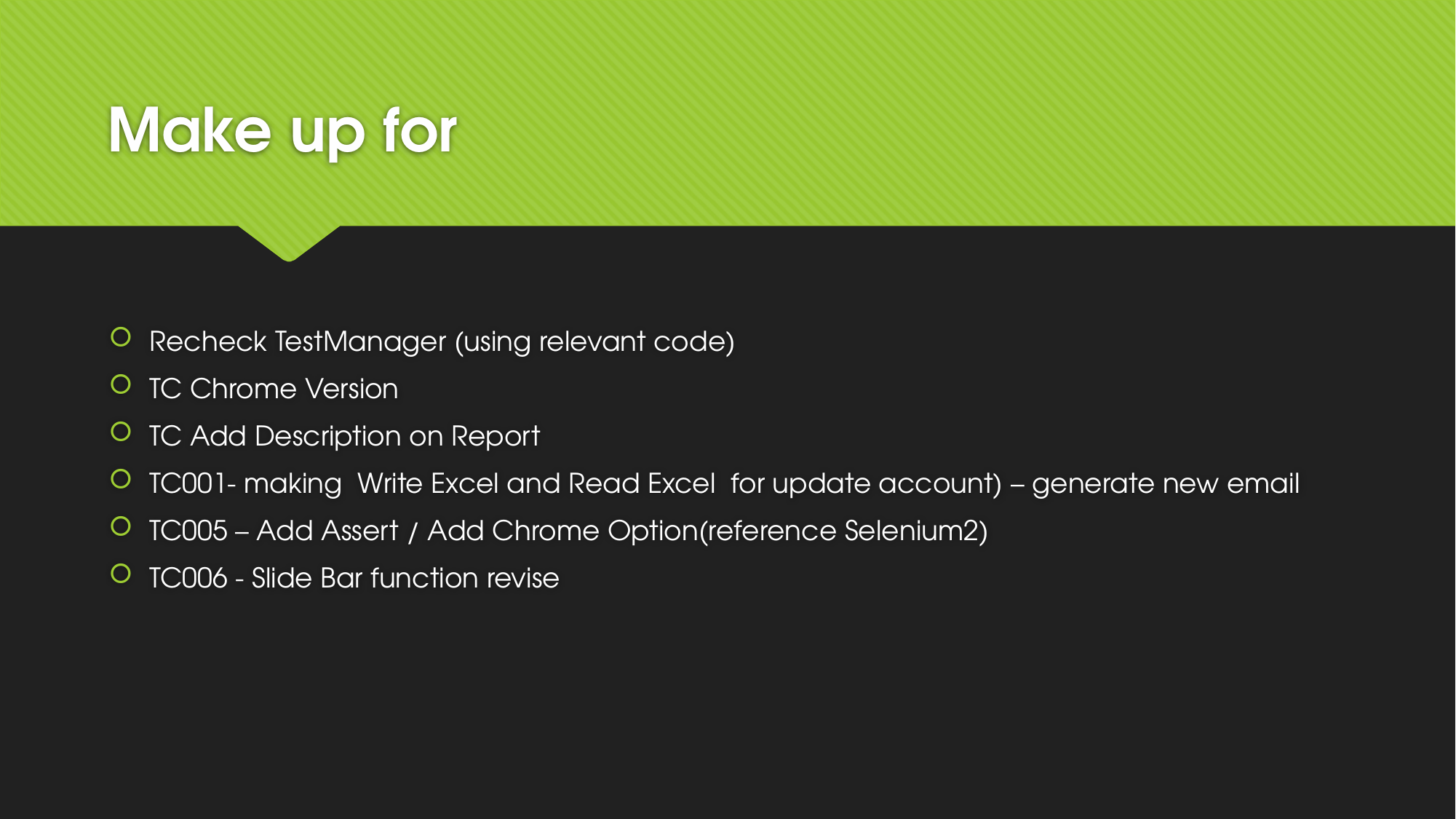

# Make up for
Recheck TestManager (using relevant code)
TC Chrome Version
TC Add Description on Report
TC001- making  Write Excel and Read Excel  for update account) – generate new email
TC005 – Add Assert / Add Chrome Option(reference Selenium2)
TC006 - Slide Bar function revise